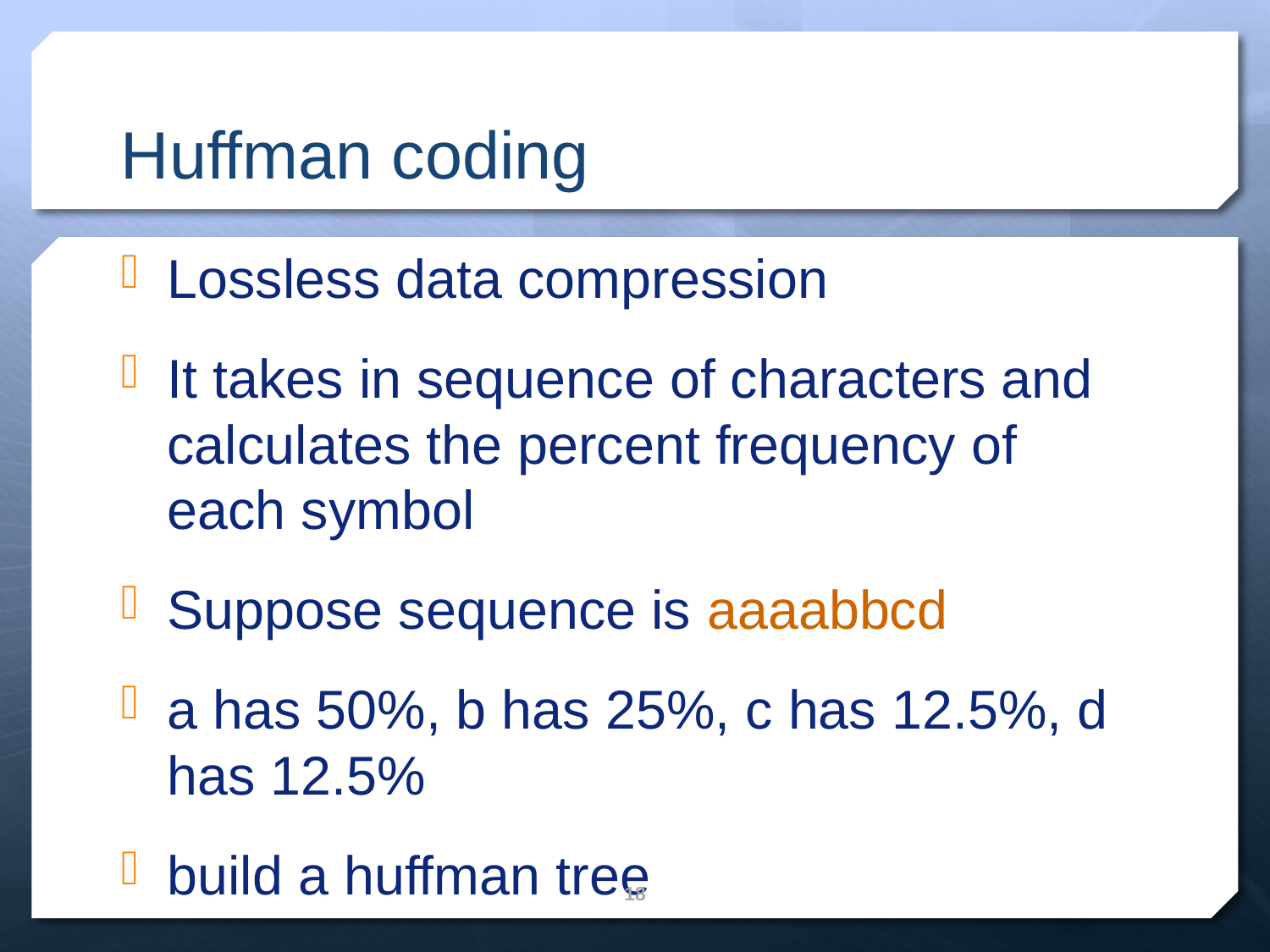

# Huffman coding
Lossless data compression
It takes in sequence of characters and calculates the percent frequency of each symbol
Suppose sequence is aaaabbcd
a has 50%, b has 25%, c has 12.5%, d has 12.5%
build a huffman tree
18